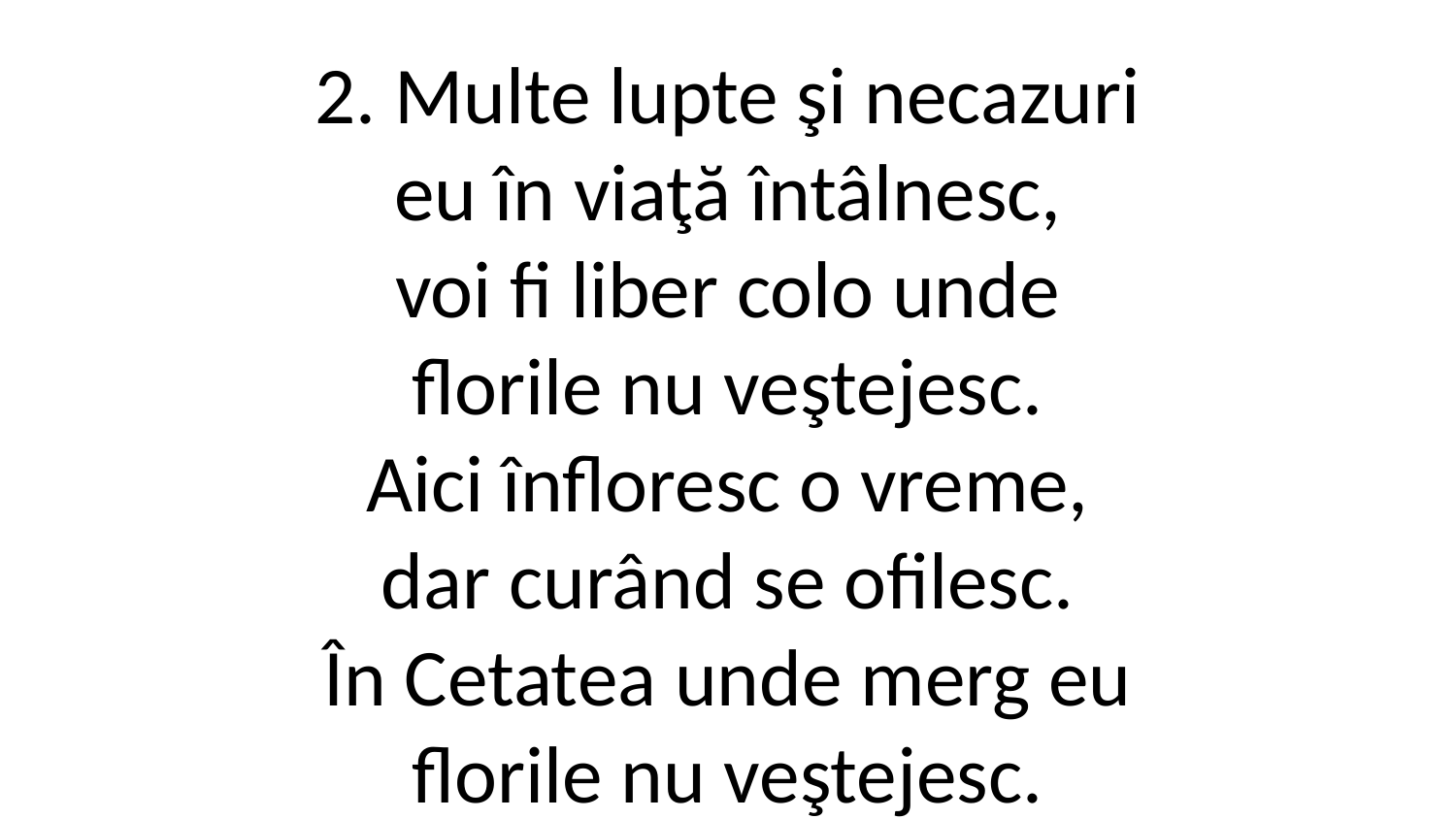

2. Multe lupte şi necazuri
eu în viaţă întâlnesc,
voi fi liber colo unde
florile nu veştejesc.
Aici înfloresc o vreme,
dar curând se ofilesc.
În Cetatea unde merg eu
florile nu veştejesc.